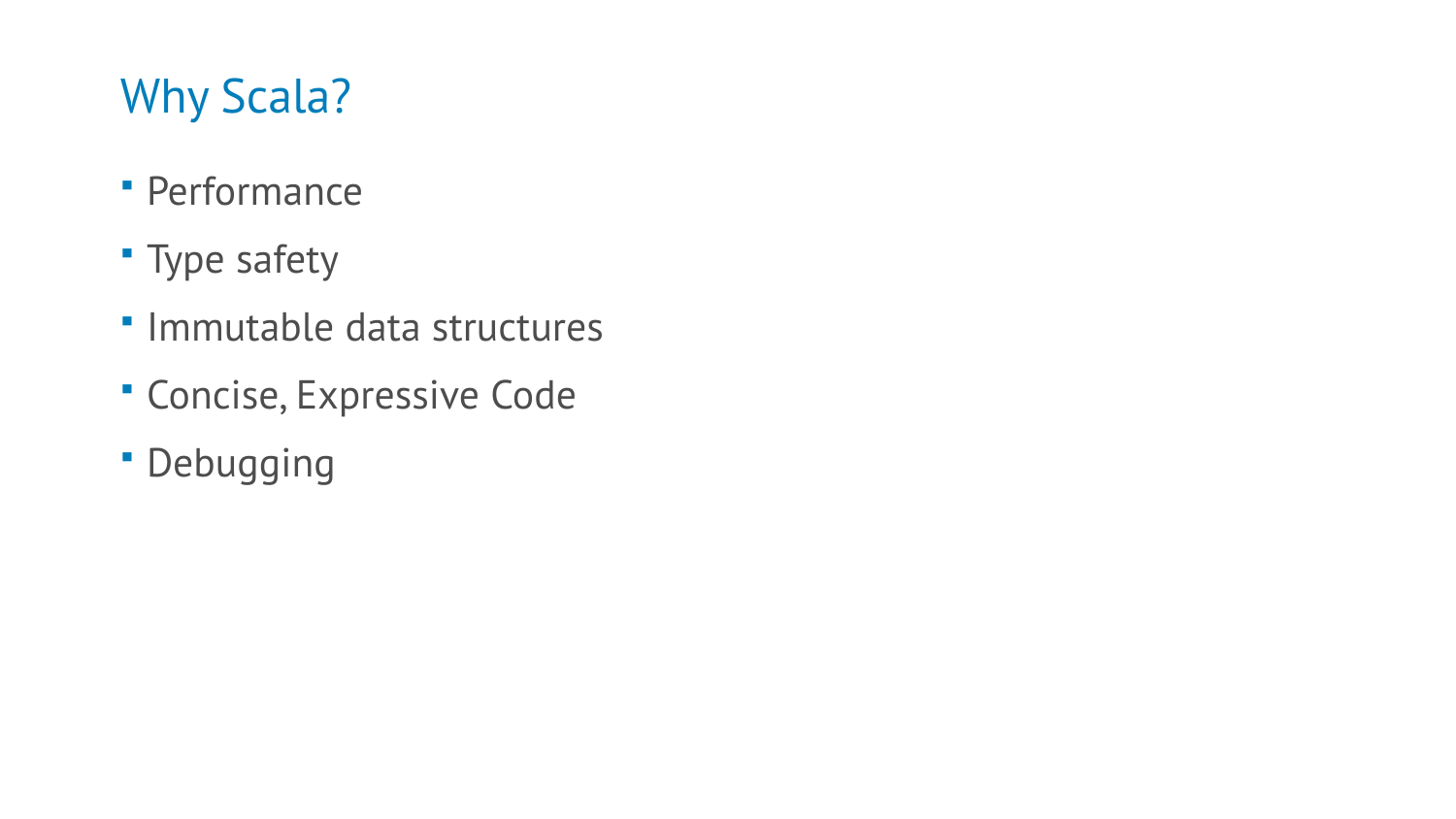

# Why Scala?
Performance
Type safety
Immutable data structures
Concise, Expressive Code
Debugging